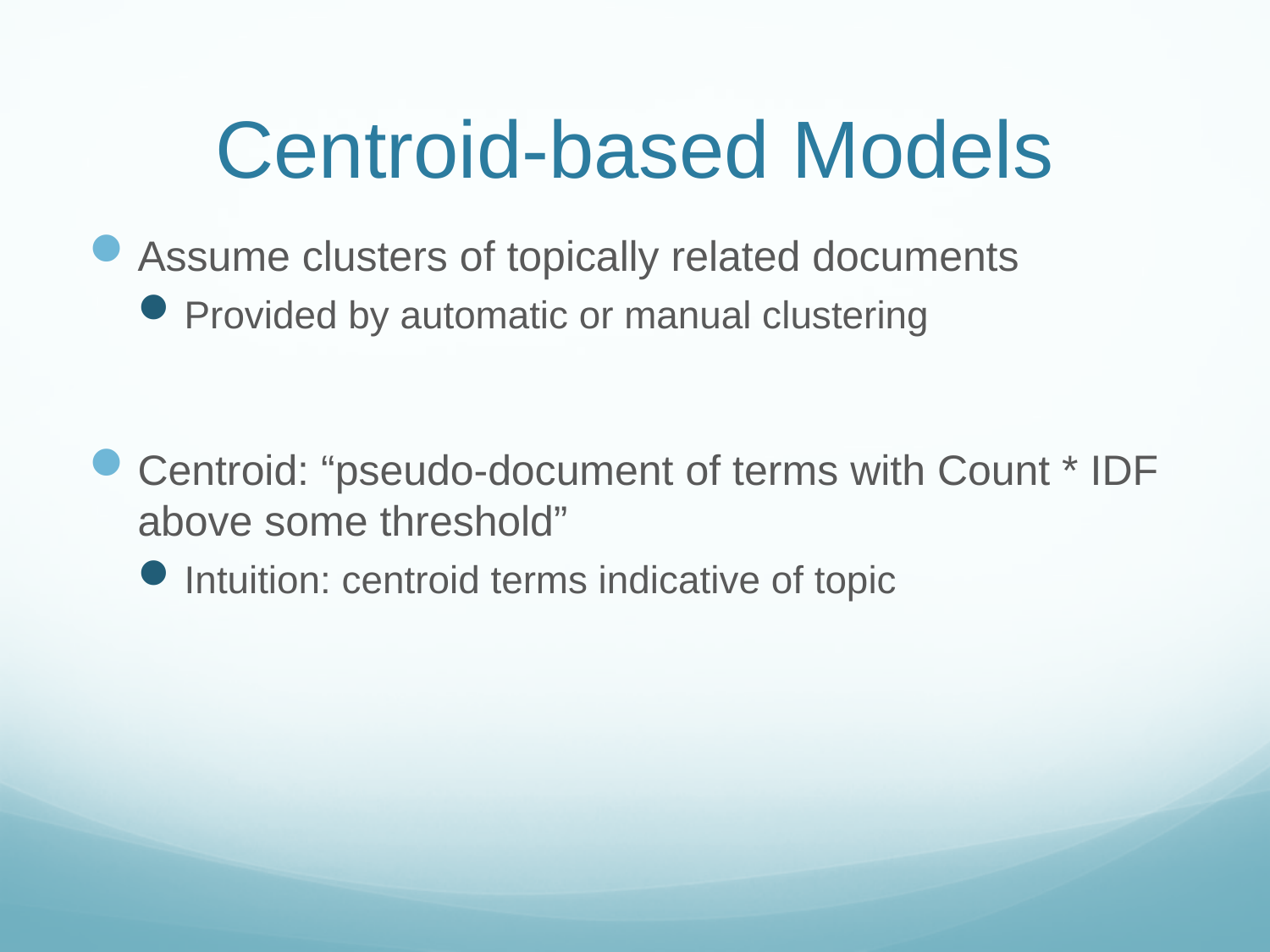

# Centroid-based Models
Assume clusters of topically related documents
Provided by automatic or manual clustering

Centroid: “pseudo-document of terms with Count * IDF above some threshold”
Intuition: centroid terms indicative of topic